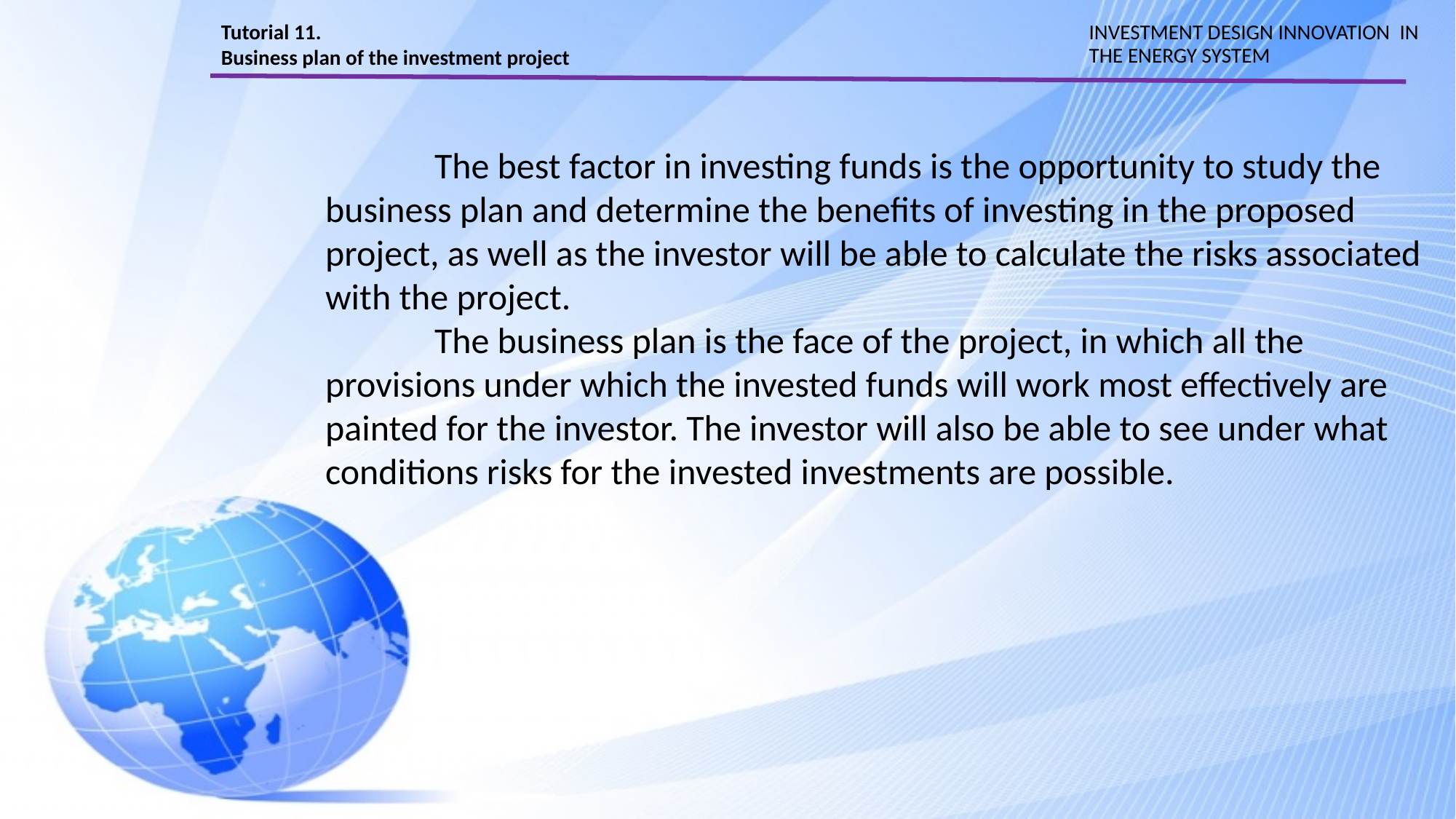

Tutorial 11.
Business plan of the investment project
INVESTMENT DESIGN INNOVATION  IN
THE ENERGY SYSTEM
	The best factor in investing funds is the opportunity to study the business plan and determine the benefits of investing in the proposed project, as well as the investor will be able to calculate the risks associated with the project.
	The business plan is the face of the project, in which all the provisions under which the invested funds will work most effectively are painted for the investor. The investor will also be able to see under what conditions risks for the invested investments are possible.